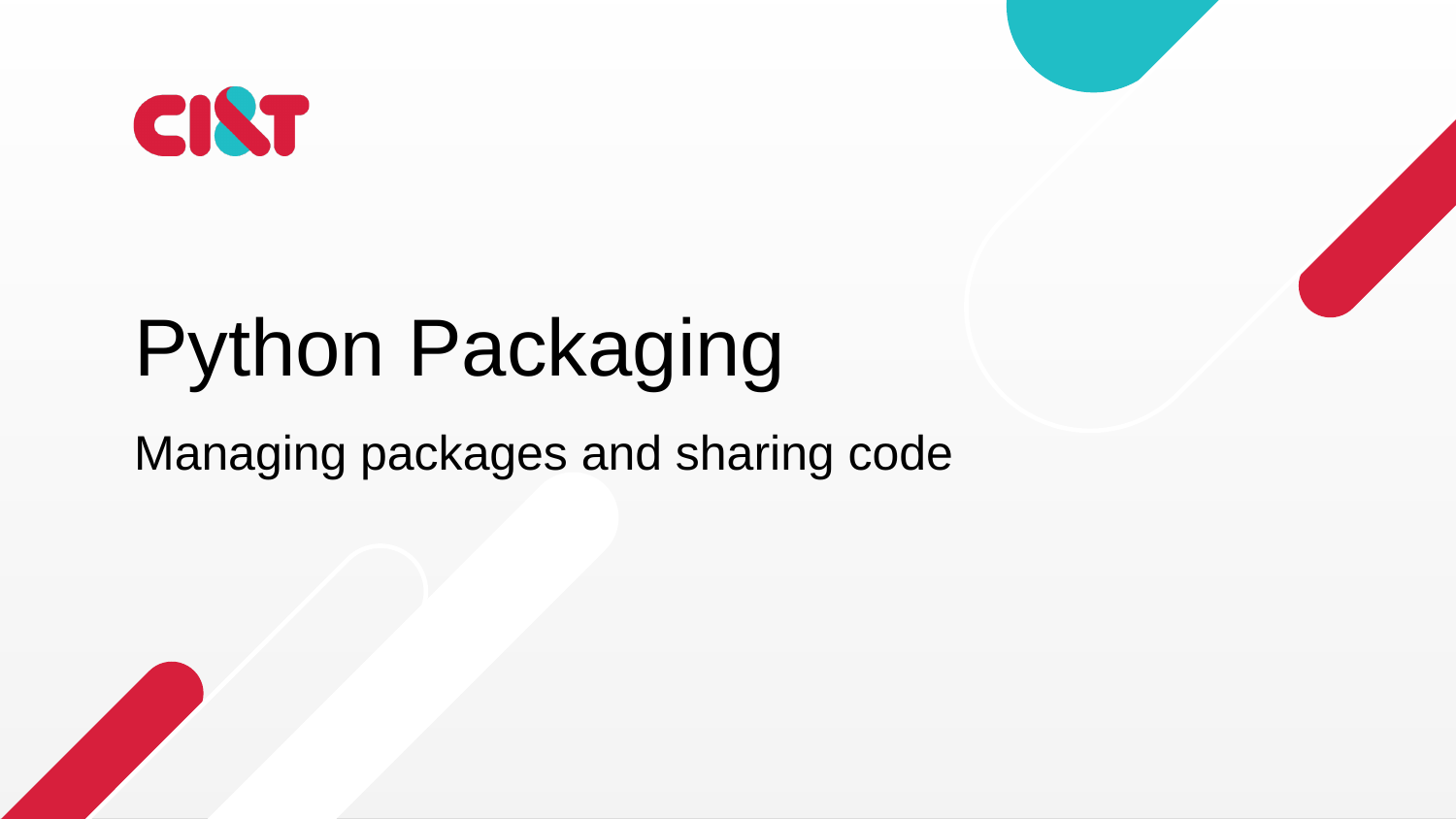

Python Packaging
Managing packages and sharing code